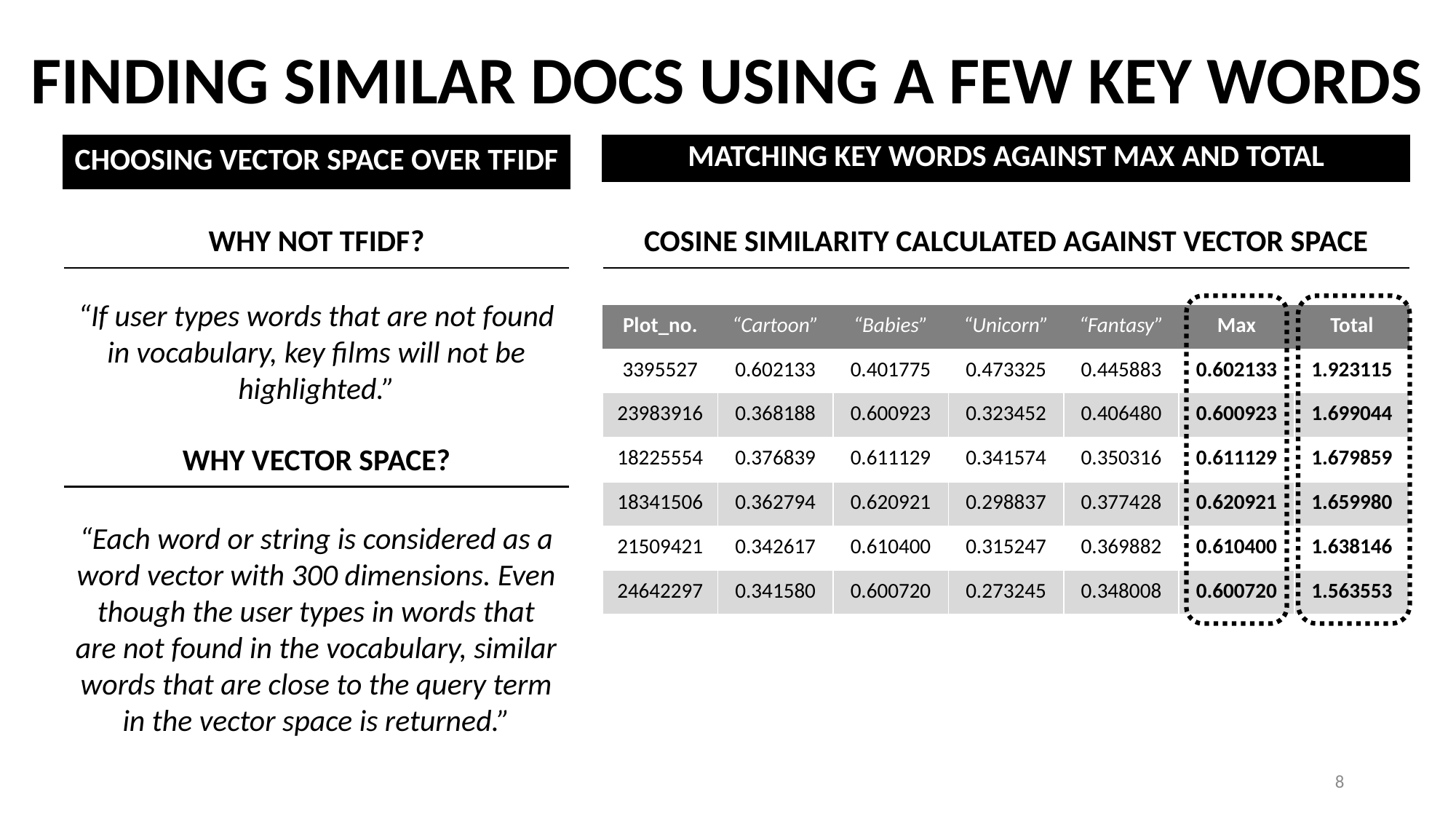

# FINDING SIMILAR DOCS USING A FEW KEY WORDS
| CHOOSING VECTOR SPACE OVER TFIDF |
| --- |
| MATCHING KEY WORDS AGAINST MAX AND TOTAL |
| --- |
| WHY NOT TFIDF? |
| --- |
| COSINE SIMILARITY CALCULATED AGAINST VECTOR SPACE |
| --- |
“If user types words that are not found in vocabulary, key films will not be highlighted.”

| Plot\_no. | “Cartoon” | “Babies” | “Unicorn” | “Fantasy” | Max | Total |
| --- | --- | --- | --- | --- | --- | --- |
| 3395527 | 0.602133 | 0.401775 | 0.473325 | 0.445883 | 0.602133 | 1.923115 |
| 23983916 | 0.368188 | 0.600923 | 0.323452 | 0.406480 | 0.600923 | 1.699044 |
| 18225554 | 0.376839 | 0.611129 | 0.341574 | 0.350316 | 0.611129 | 1.679859 |
| 18341506 | 0.362794 | 0.620921 | 0.298837 | 0.377428 | 0.620921 | 1.659980 |
| 21509421 | 0.342617 | 0.610400 | 0.315247 | 0.369882 | 0.610400 | 1.638146 |
| 24642297 | 0.341580 | 0.600720 | 0.273245 | 0.348008 | 0.600720 | 1.563553 |
| WHY VECTOR SPACE? |
| --- |
“Each word or string is considered as a word vector with 300 dimensions. Even though the user types in words that are not found in the vocabulary, similar words that are close to the query term in the vector space is returned.”
8